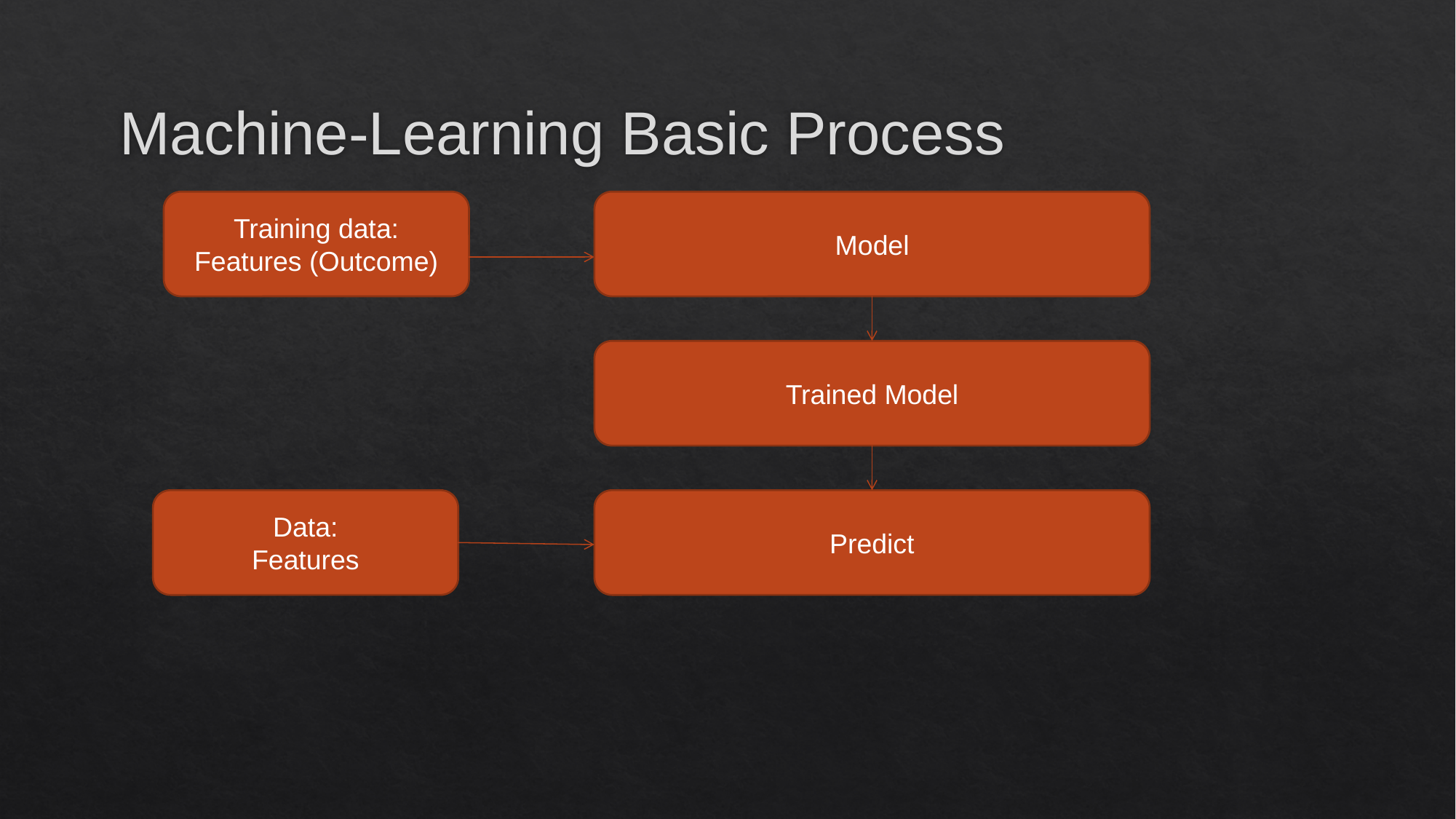

# Machine-Learning Basic Process
Training data:
Features (Outcome)
Model
Trained Model
Data:
Features
Predict